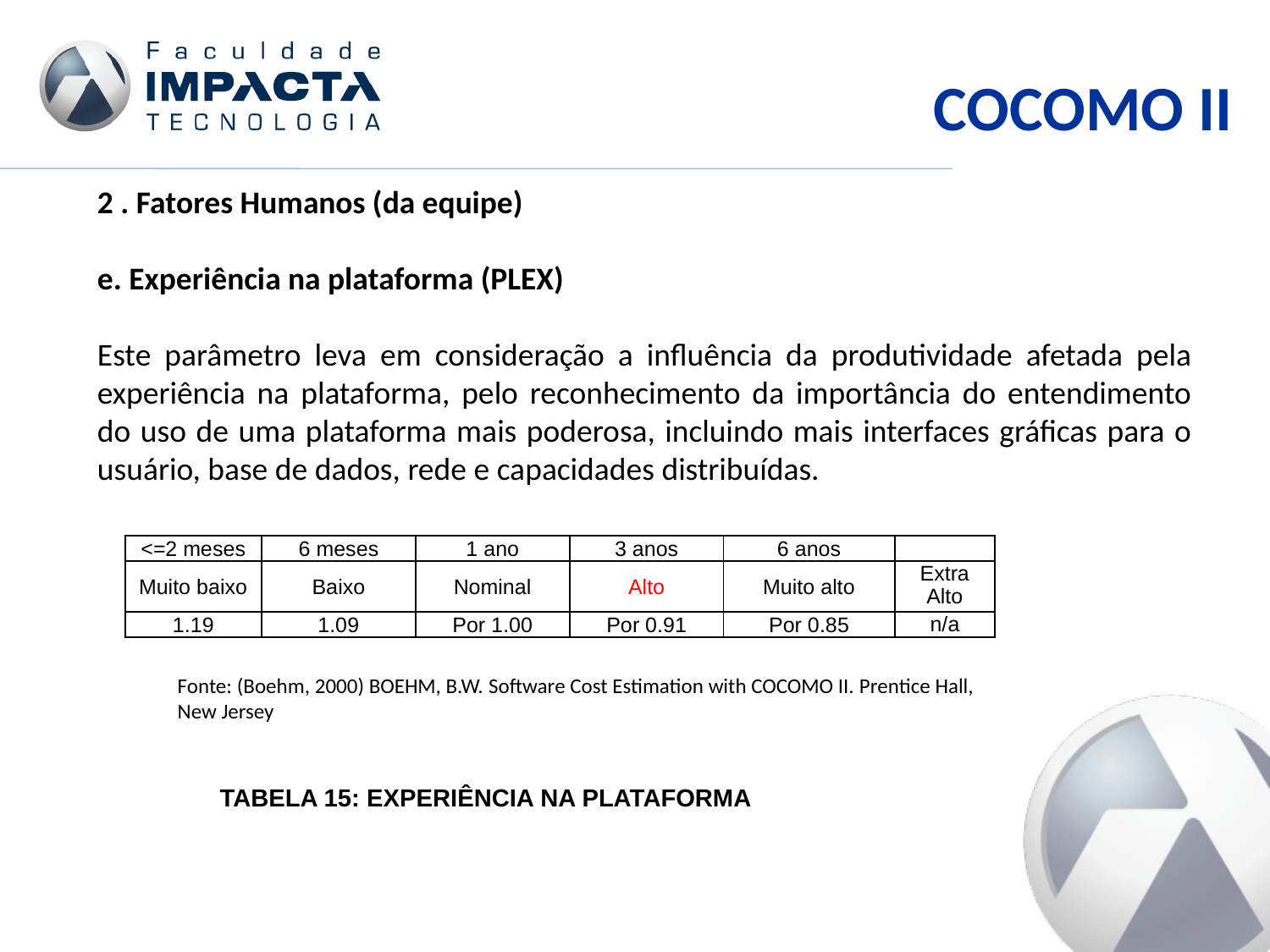

COCOMO II
2 . Fatores Humanos (da equipe)

e. Experiência na plataforma (PLEX)

Este parâmetro leva em consideração a influência da produtividade afetada pela experiência na plataforma, pelo reconhecimento da importância do entendimento do uso de uma plataforma mais poderosa, incluindo mais interfaces gráficas para o usuário, base de dados, rede e capacidades distribuídas.
| <=2 meses | 6 meses | 1 ano | 3 anos | 6 anos |  |
| --- | --- | --- | --- | --- | --- |
| Muito baixo | Baixo | Nominal | Alto | Muito alto | Extra Alto |
| 1.19 | 1.09 | Por 1.00 | Por 0.91 | Por 0.85 | n/a |
Fonte: (Boehm, 2000) BOEHM, B.W. Software Cost Estimation with COCOMO II. Prentice Hall, New Jersey
Tabela 15: experiência na plataforma